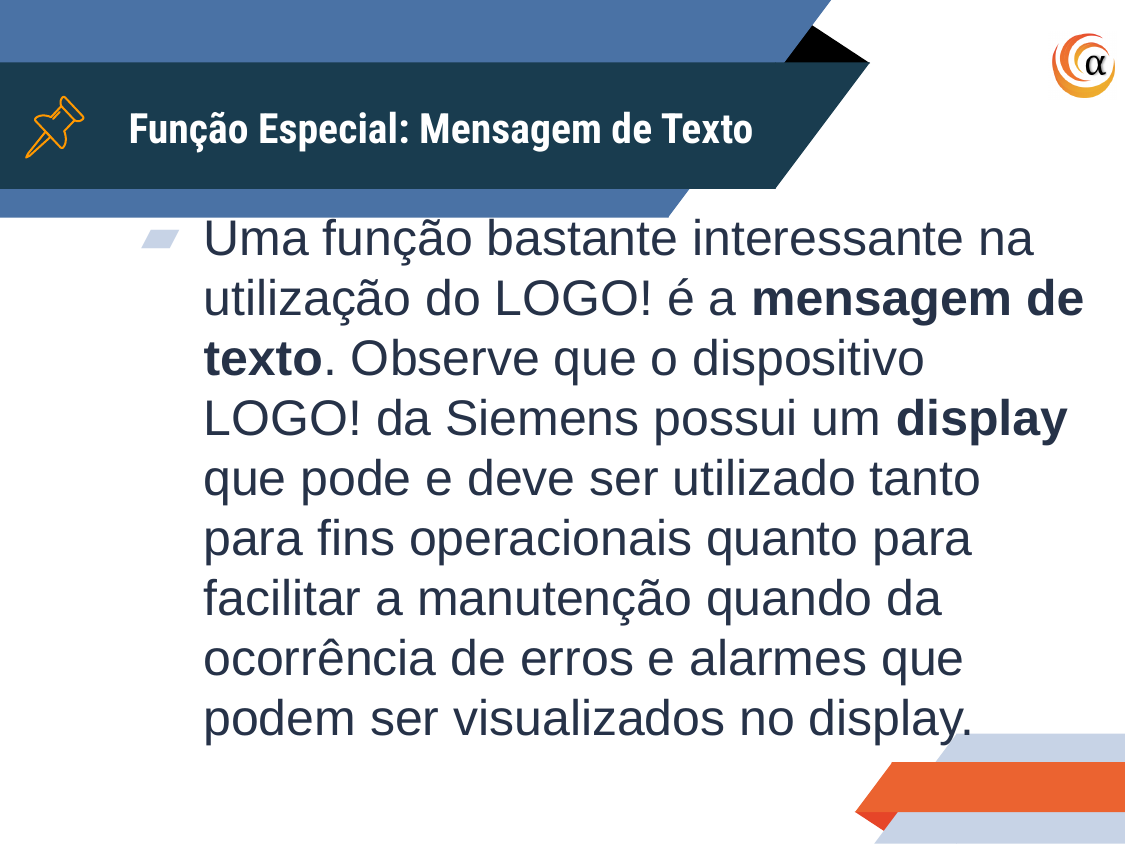

# Função Especial: Mensagem de Texto

Uma função bastante interessante na utilização do LOGO! é a mensagem de texto. Observe que o dispositivo LOGO! da Siemens possui um display que pode e deve ser utilizado tanto para fins operacionais quanto para facilitar a manutenção quando da ocorrência de erros e alarmes que podem ser visualizados no display.
17